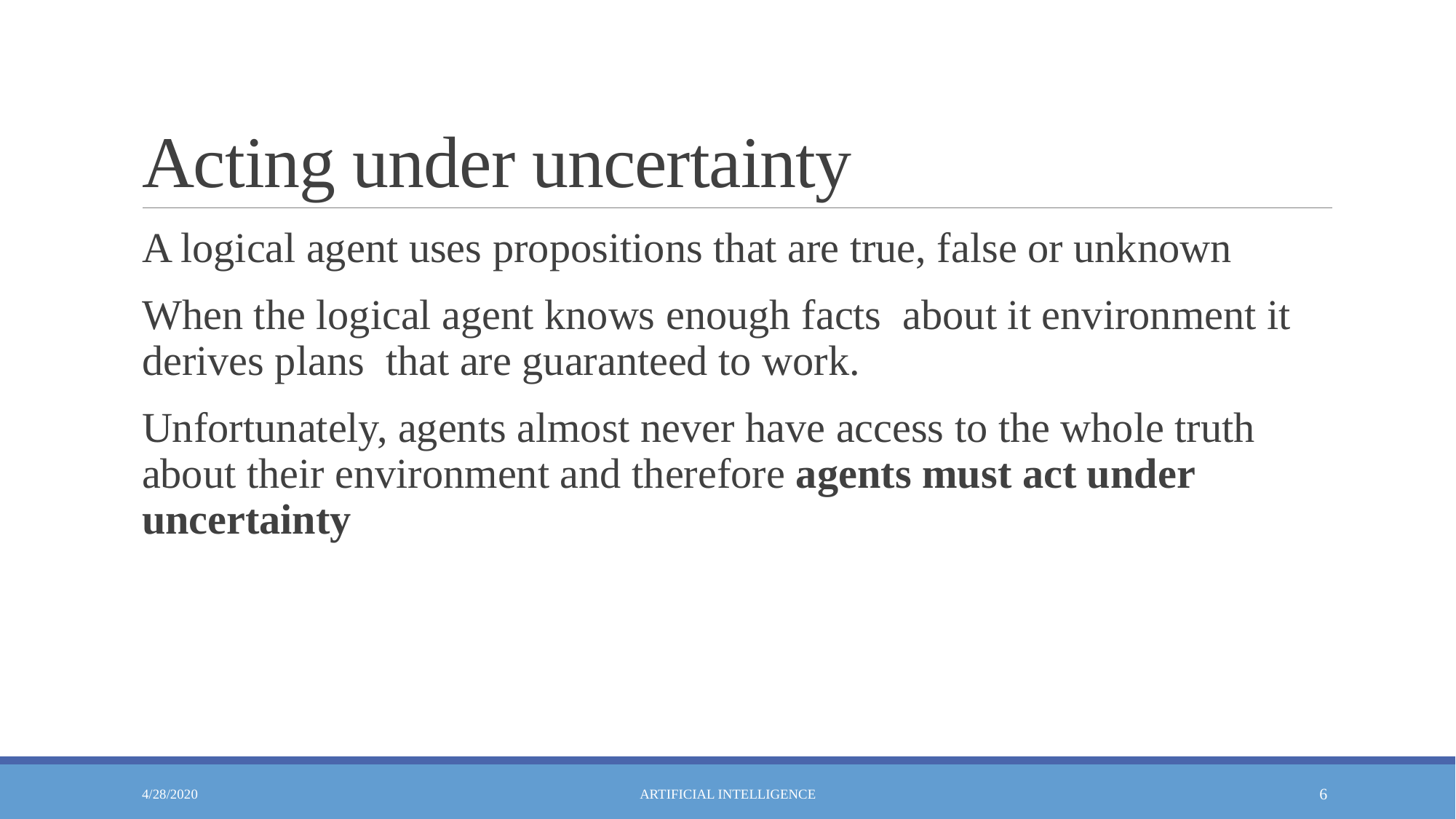

# Acting under uncertainty
A logical agent uses propositions that are true, false or unknown
When the logical agent knows enough facts  about it environment it derives plans  that are guaranteed to work.
Unfortunately, agents almost never have access to the whole truth about their environment and therefore agents must act under uncertainty
4/28/2020
Artificial Intelligence
6